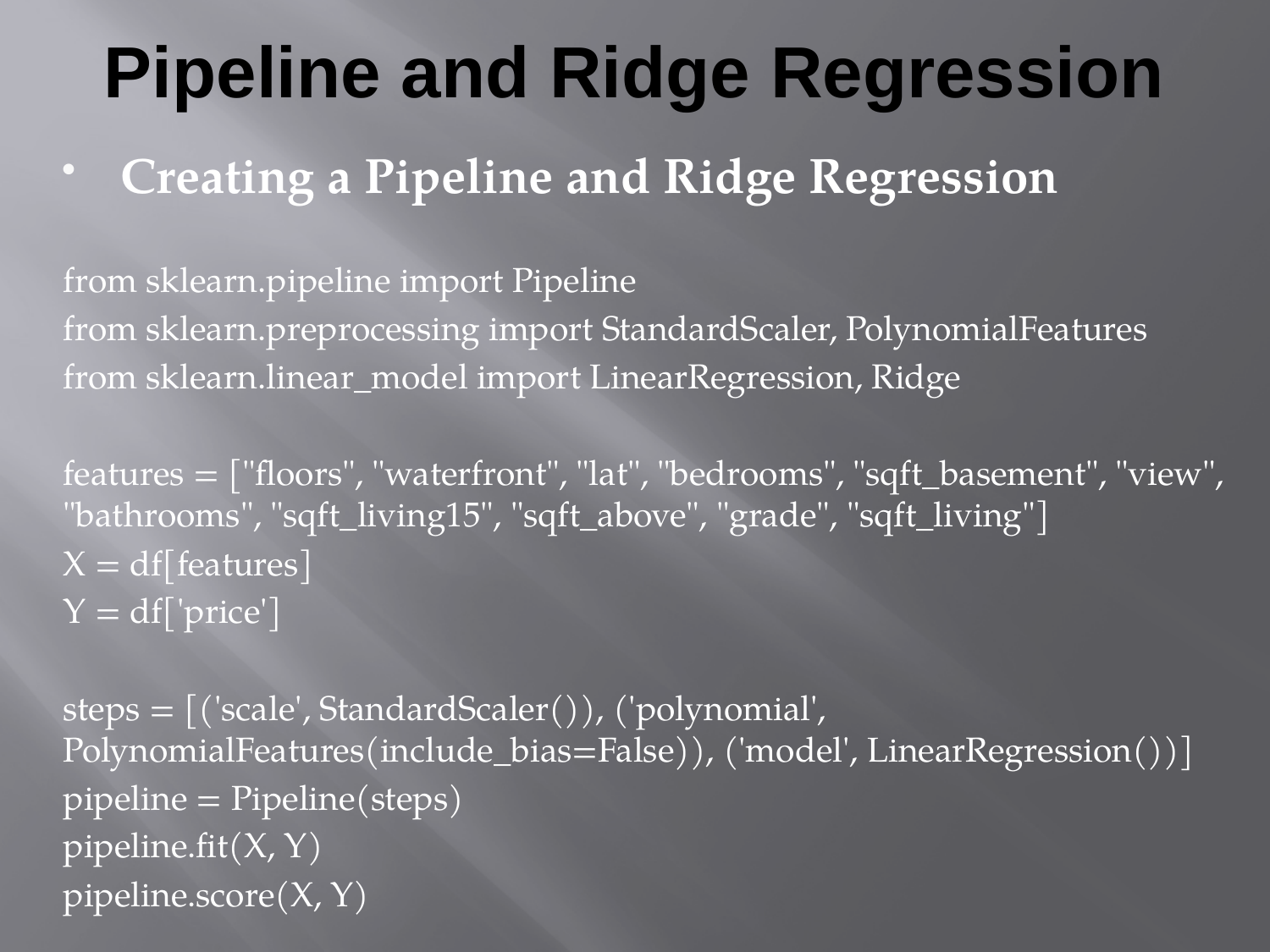

# Pipeline and Ridge Regression
Creating a Pipeline and Ridge Regression

from sklearn.pipeline import Pipeline
from sklearn.preprocessing import StandardScaler, PolynomialFeatures
from sklearn.linear_model import LinearRegression, Ridge

features = ["floors", "waterfront", "lat", "bedrooms", "sqft_basement", "view", "bathrooms", "sqft_living15", "sqft_above", "grade", "sqft_living"]
X = df[features]
Y = df['price']

steps = [('scale', StandardScaler()), ('polynomial', PolynomialFeatures(include_bias=False)), ('model', LinearRegression())]
pipeline = Pipeline(steps)
pipeline.fit(X, Y)
pipeline.score(X, Y)